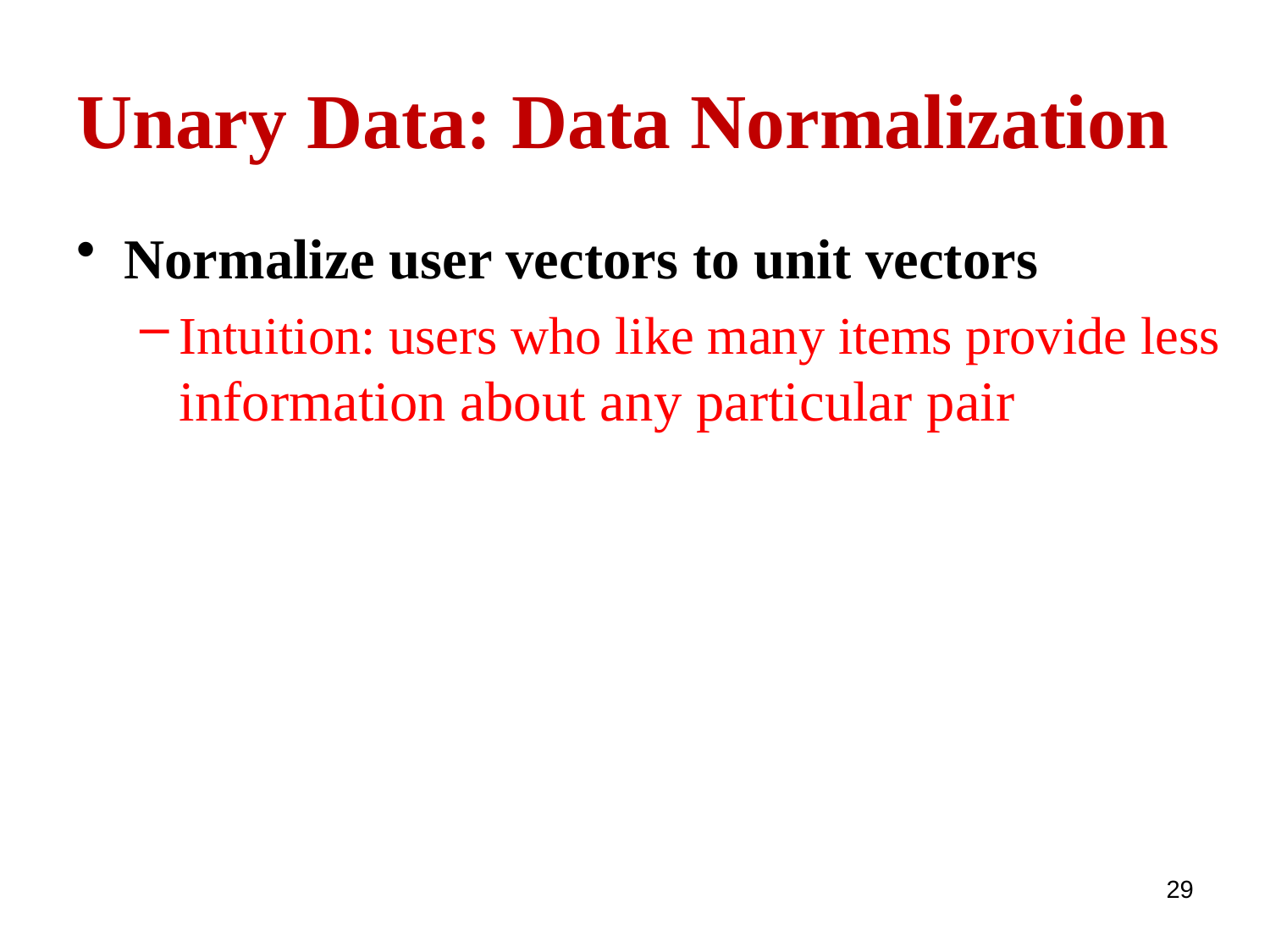

# Unary Data: Data Normalization
Normalize user vectors to unit vectors
Intuition: users who like many items provide less information about any particular pair
29